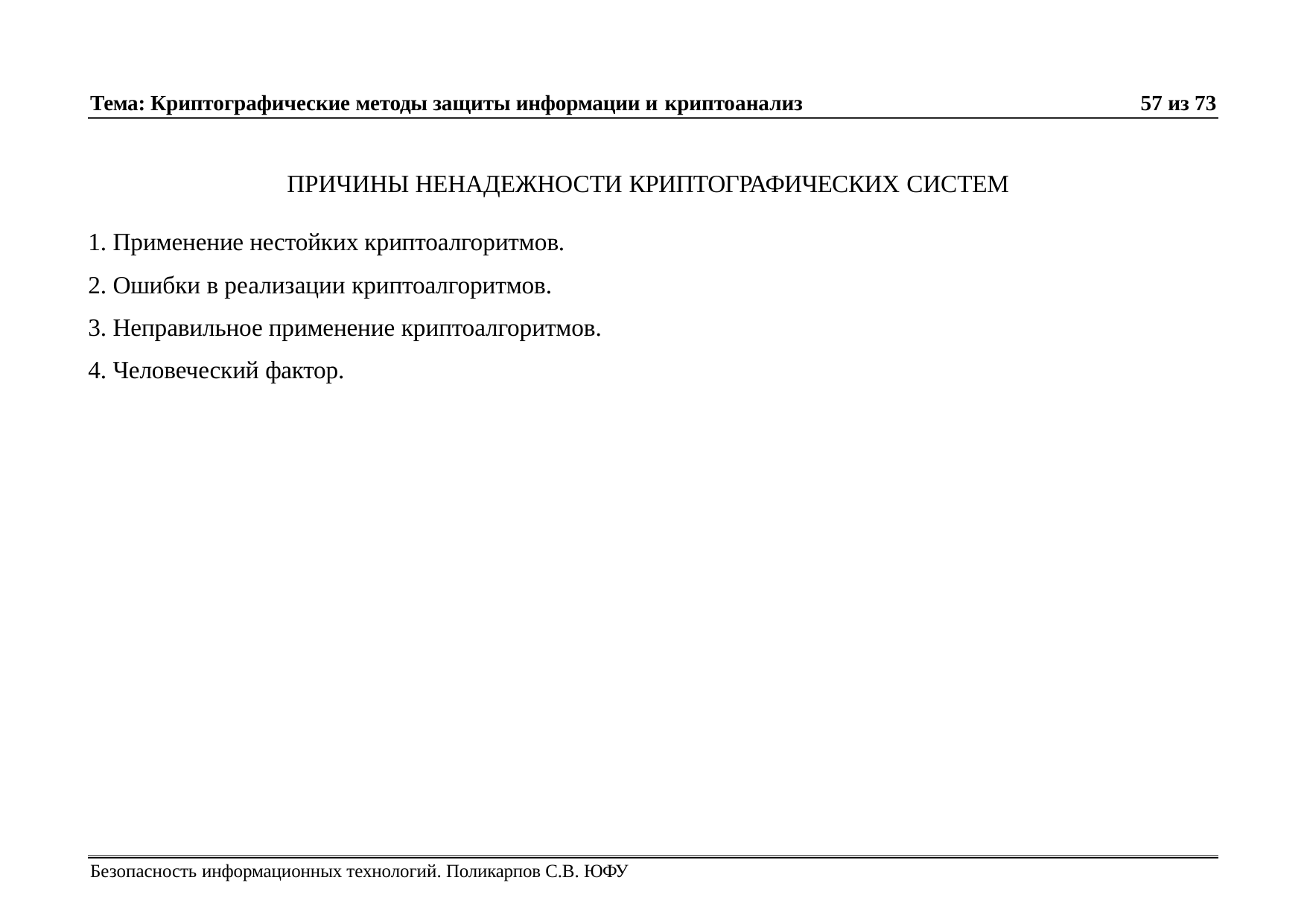

Тема: Криптографические методы защиты информации и криптоанализ
57 из 73

ПРИЧИНЫ НЕНАДЕЖНОСТИ КРИПТОГРАФИЧЕСКИХ СИСТЕМ

Применение нестойких криптоалгоритмов.
Ошибки в реализации криптоалгоритмов.
Неправильное применение криптоалгоритмов.
Человеческий фактор.

Безопасность информационных технологий. Поликарпов С.В. ЮФУ